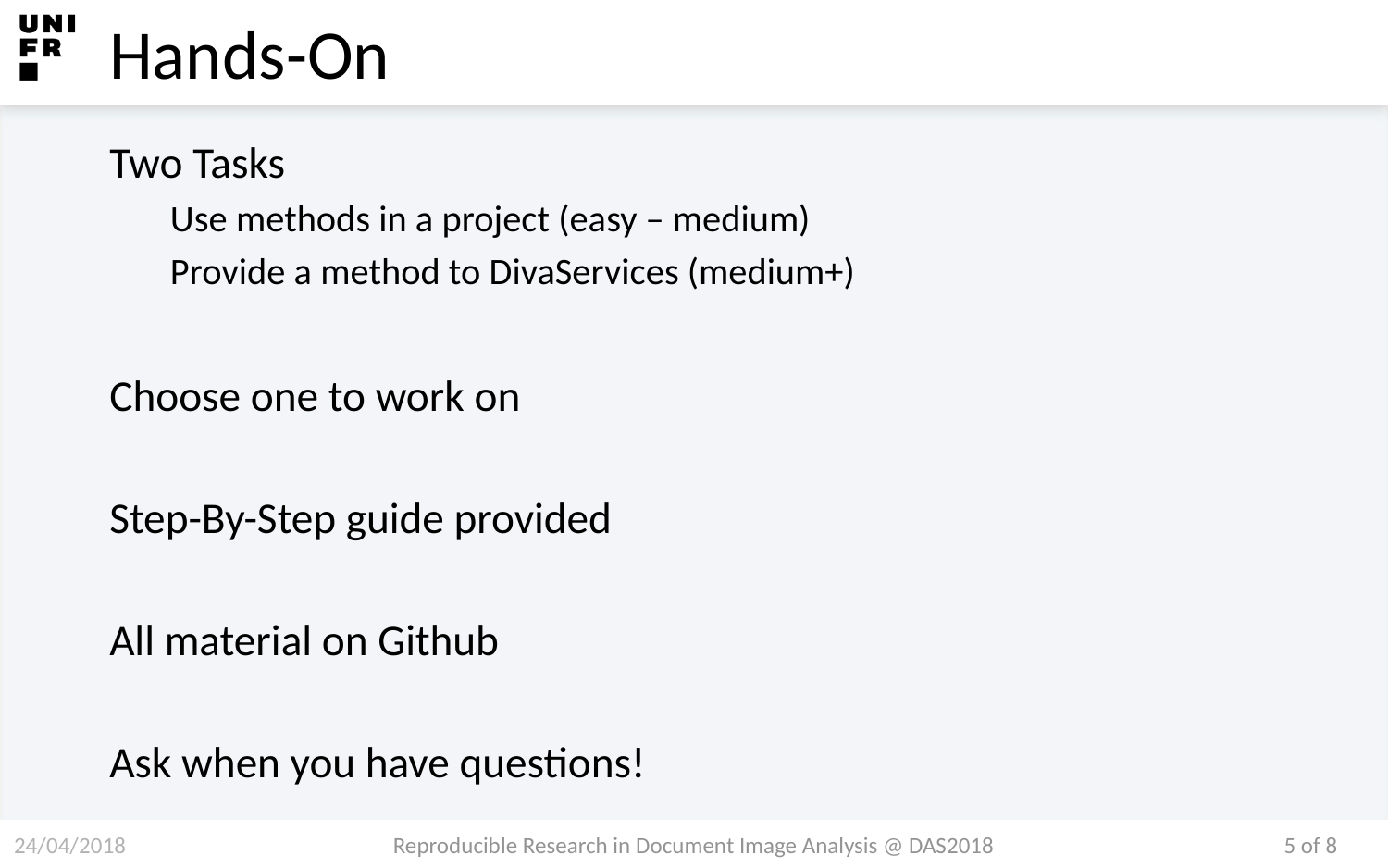

# Hands-On
Two Tasks
Use methods in a project (easy – medium)
Provide a method to DivaServices (medium+)

Choose one to work on

Step-By-Step guide provided

All material on Github

Ask when you have questions!
24/04/2018
Reproducible Research in Document Image Analysis @ DAS2018
5 of 8